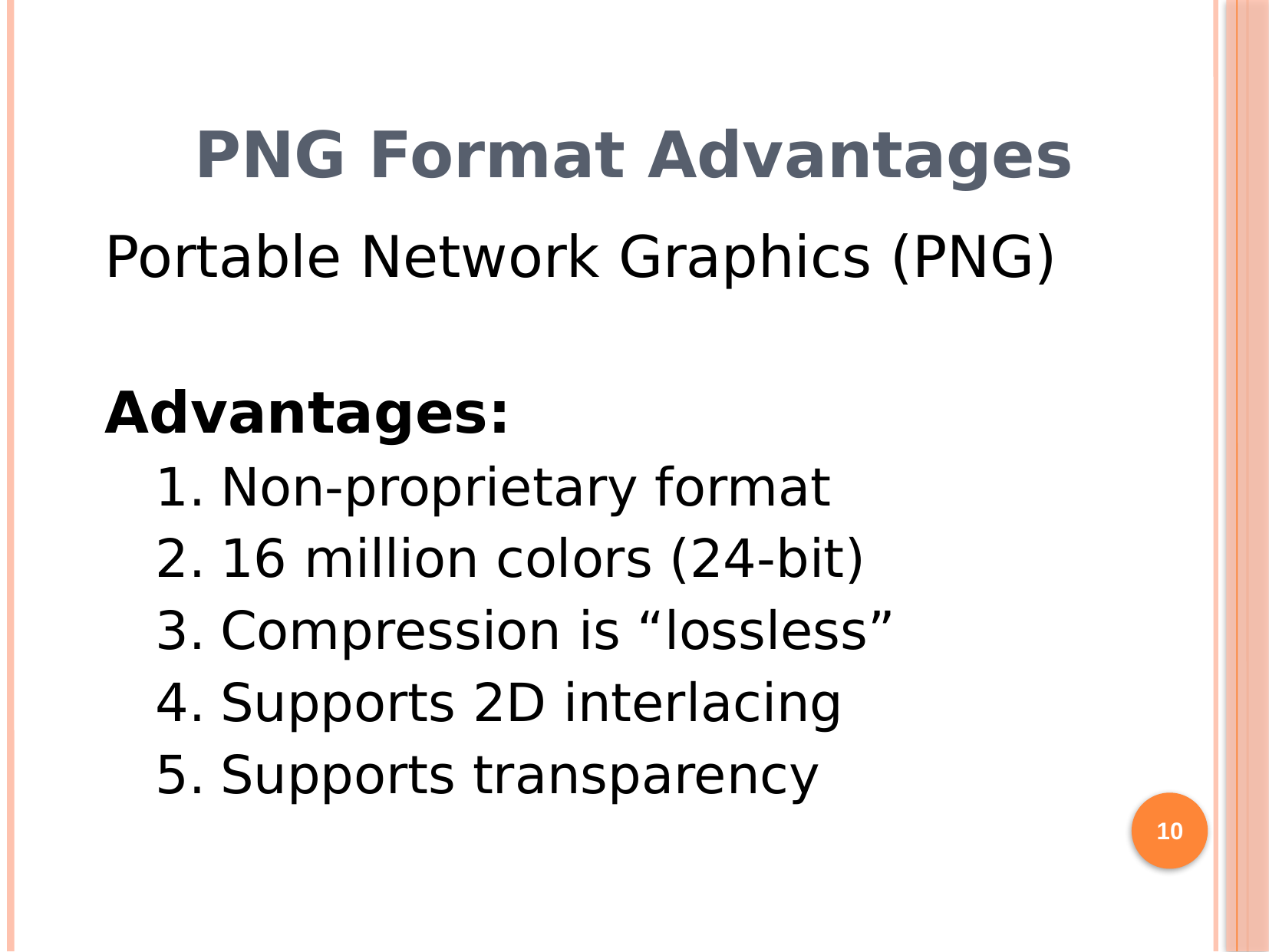

# PNG Format Advantages
Portable Network Graphics (PNG)

Advantages:
Non-proprietary format
16 million colors (24-bit)
Compression is “lossless”
Supports 2D interlacing
Supports transparency
10